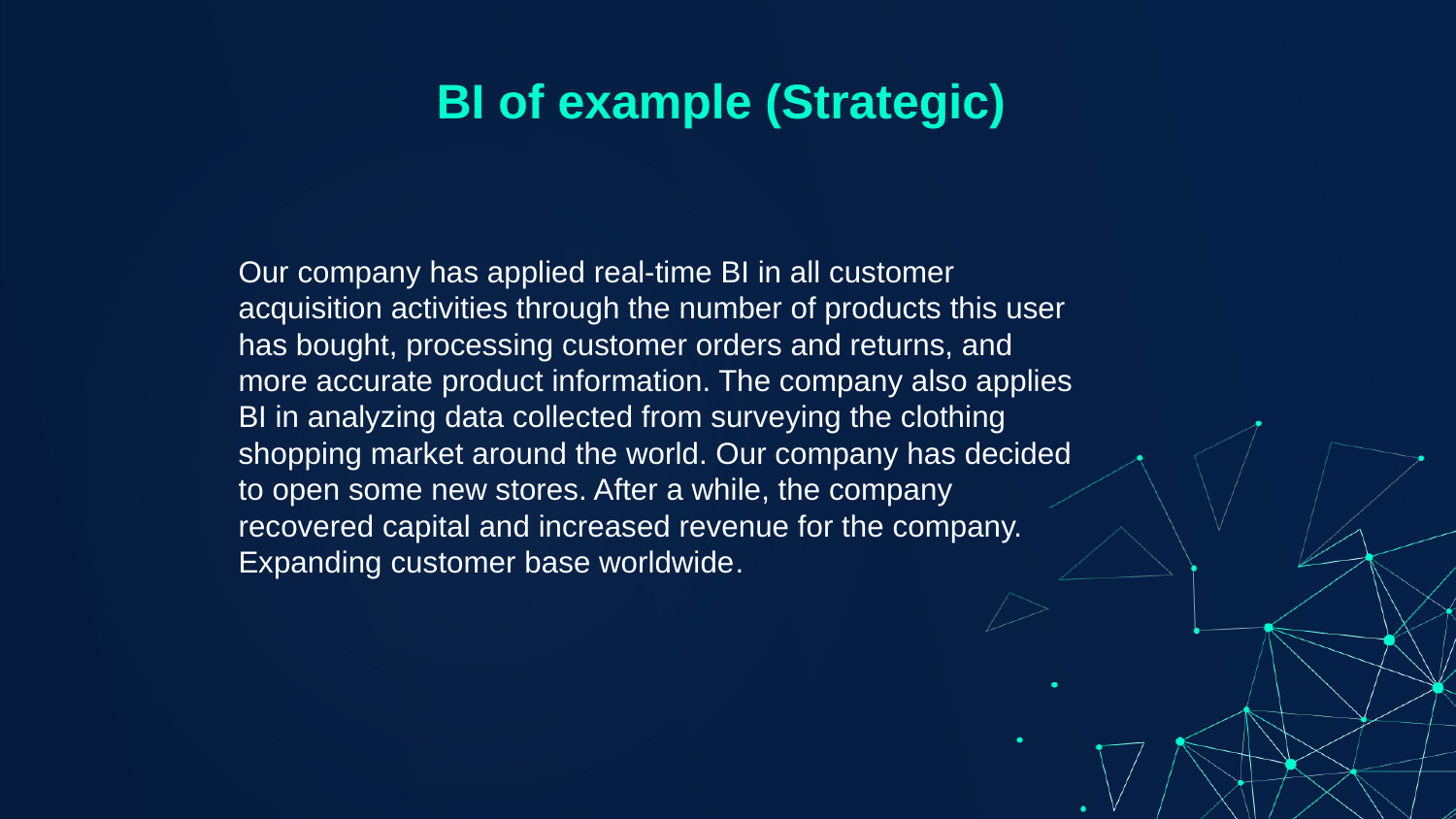

# BI of example (Strategic)
Our company has applied real-time BI in all customer acquisition activities through the number of products this user has bought, processing customer orders and returns, and more accurate product information. The company also applies BI in analyzing data collected from surveying the clothing shopping market around the world. Our company has decided to open some new stores. After a while, the company recovered capital and increased revenue for the company. Expanding customer base worldwide.